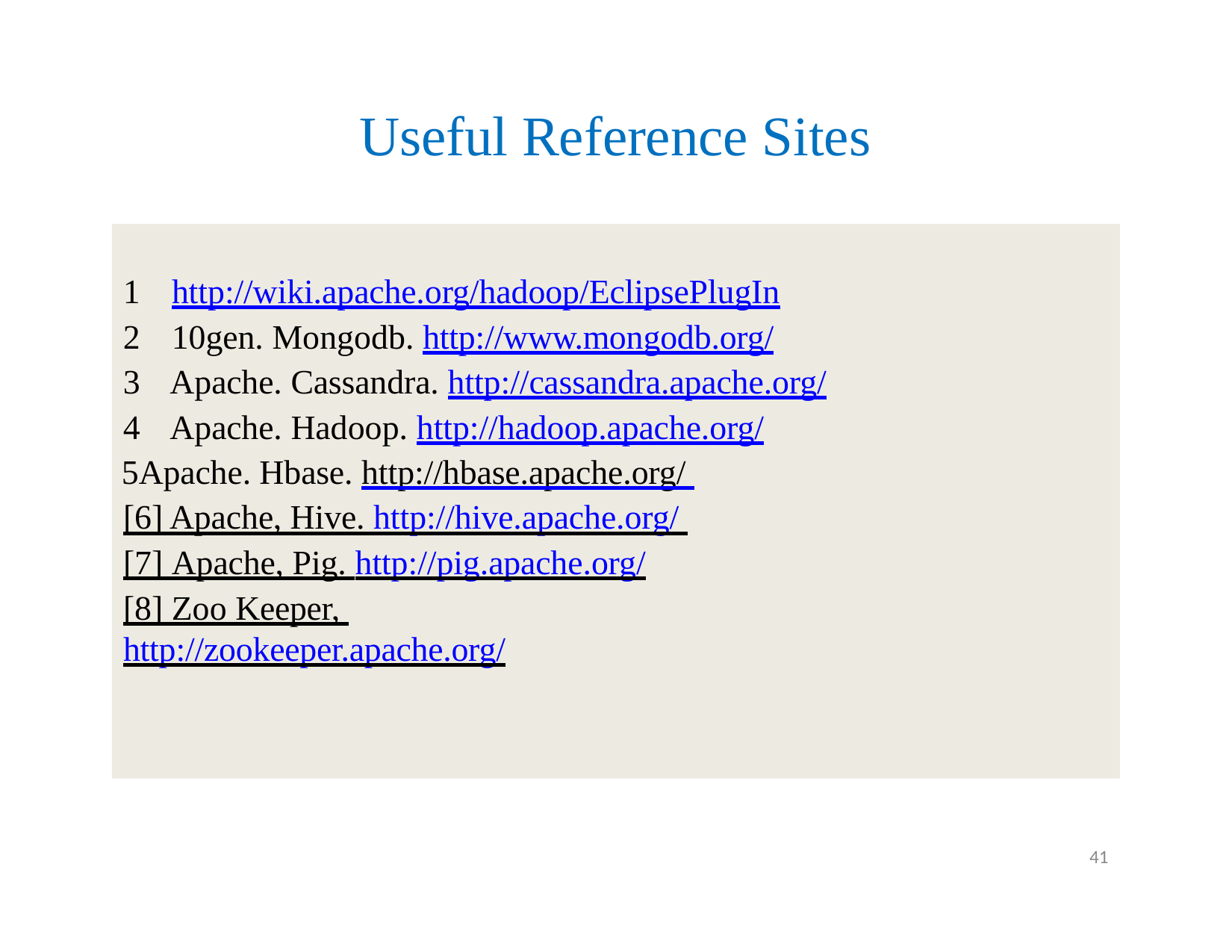

# Useful Reference Sites

http://wiki.apache.org/hadoop/EclipsePlugIn
10gen. Mongodb. http://www.mongodb.org/
Apache. Cassandra. http://cassandra.apache.org/
Apache. Hadoop. http://hadoop.apache.org/
Apache. Hbase. http://hbase.apache.org/  [6] Apache, Hive. http://hive.apache.org/  [7] Apache, Pig. http://pig.apache.org/
[8] Zoo Keeper, http://zookeeper.apache.org/

41